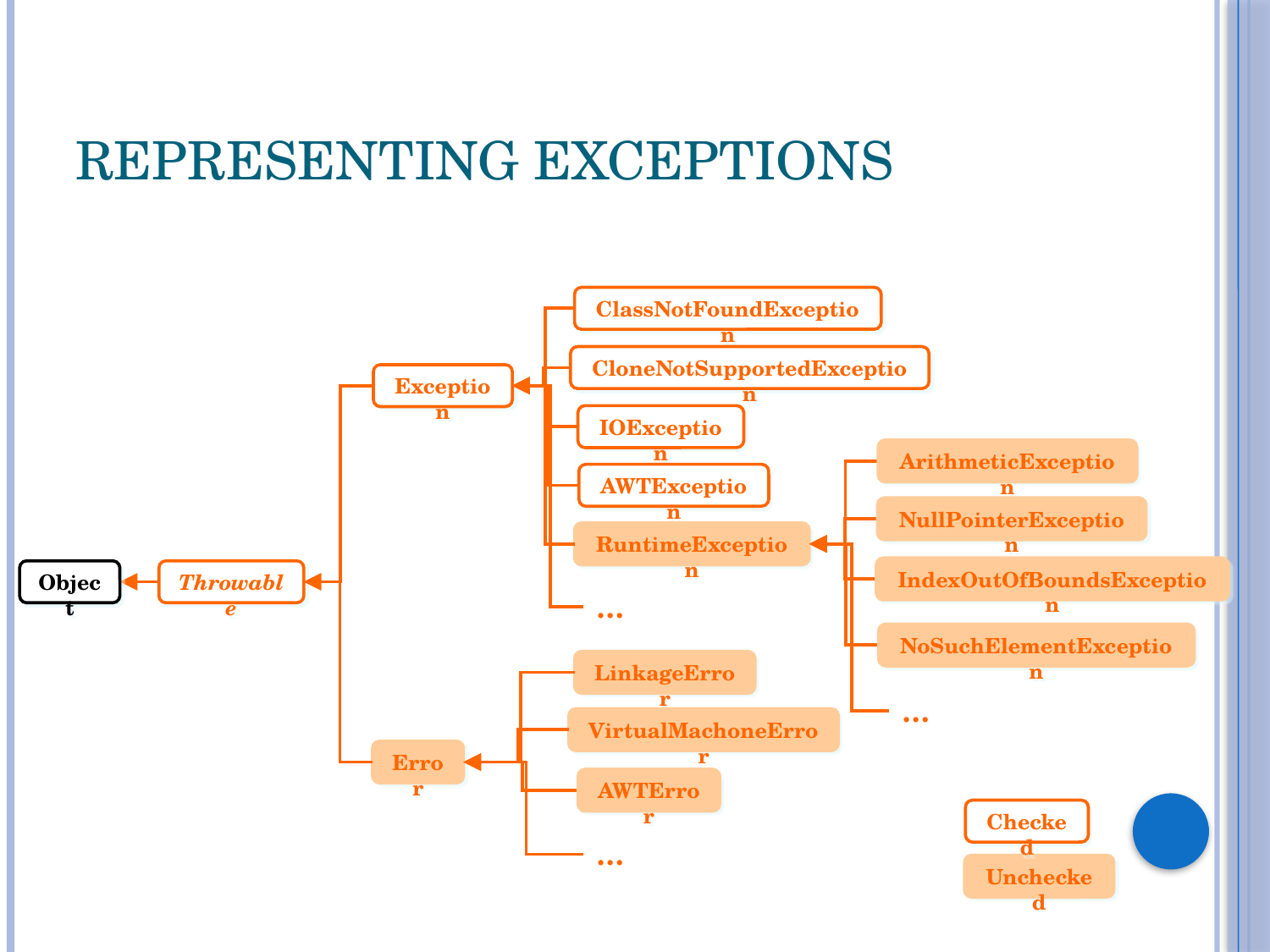

# Representing Exceptions

ClassNotFoundException
CloneNotSupportedException
Exception
IOException
ArithmeticException
AWTException
NullPointerException
RuntimeException
IndexOutOfBoundsException
Object
Throwable
…
NoSuchElementException
LinkageError
…
VirtualMachoneError
Error
AWTError
Checked
…
Unchecked